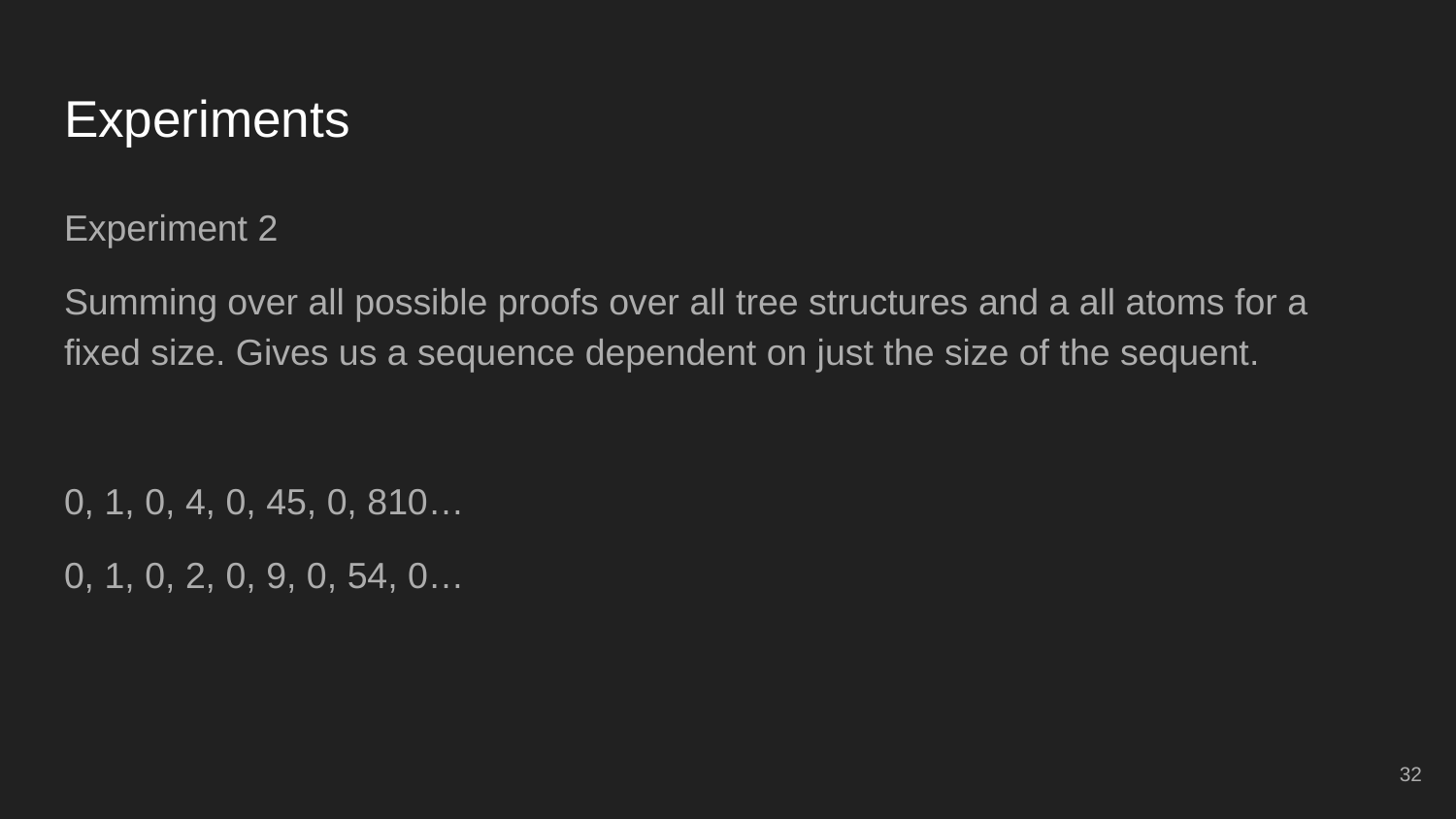

# Experiments
Experiment 2
Summing over all possible proofs over all tree structures and a all atoms for a fixed size. Gives us a sequence dependent on just the size of the sequent.

0, 1, 0, 4, 0, 45, 0, 810…
0, 1, 0, 2, 0, 9, 0, 54, 0…

32